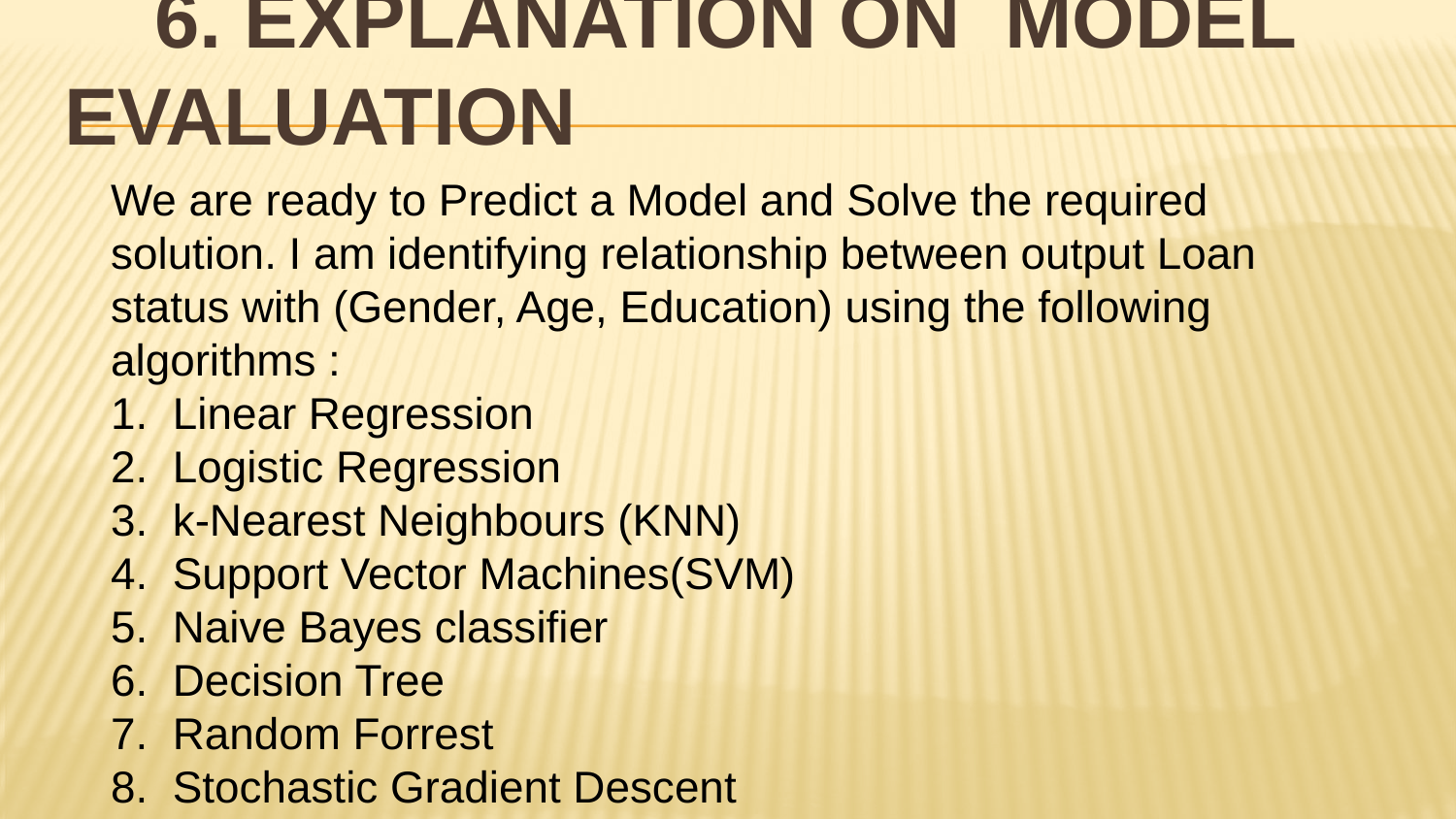

# 6. Explanation on  Model evaluation
We are ready to Predict a Model and Solve the required solution. I am identifying relationship between output Loan status with (Gender, Age, Education) using the following algorithms :
1.  Linear Regression
2.  Logistic Regression
3.  k-Nearest Neighbours (KNN)
4.  Support Vector Machines(SVM)
5.  Naive Bayes classifier
6.  Decision Tree
7.  Random Forrest
8.  Stochastic Gradient Descent